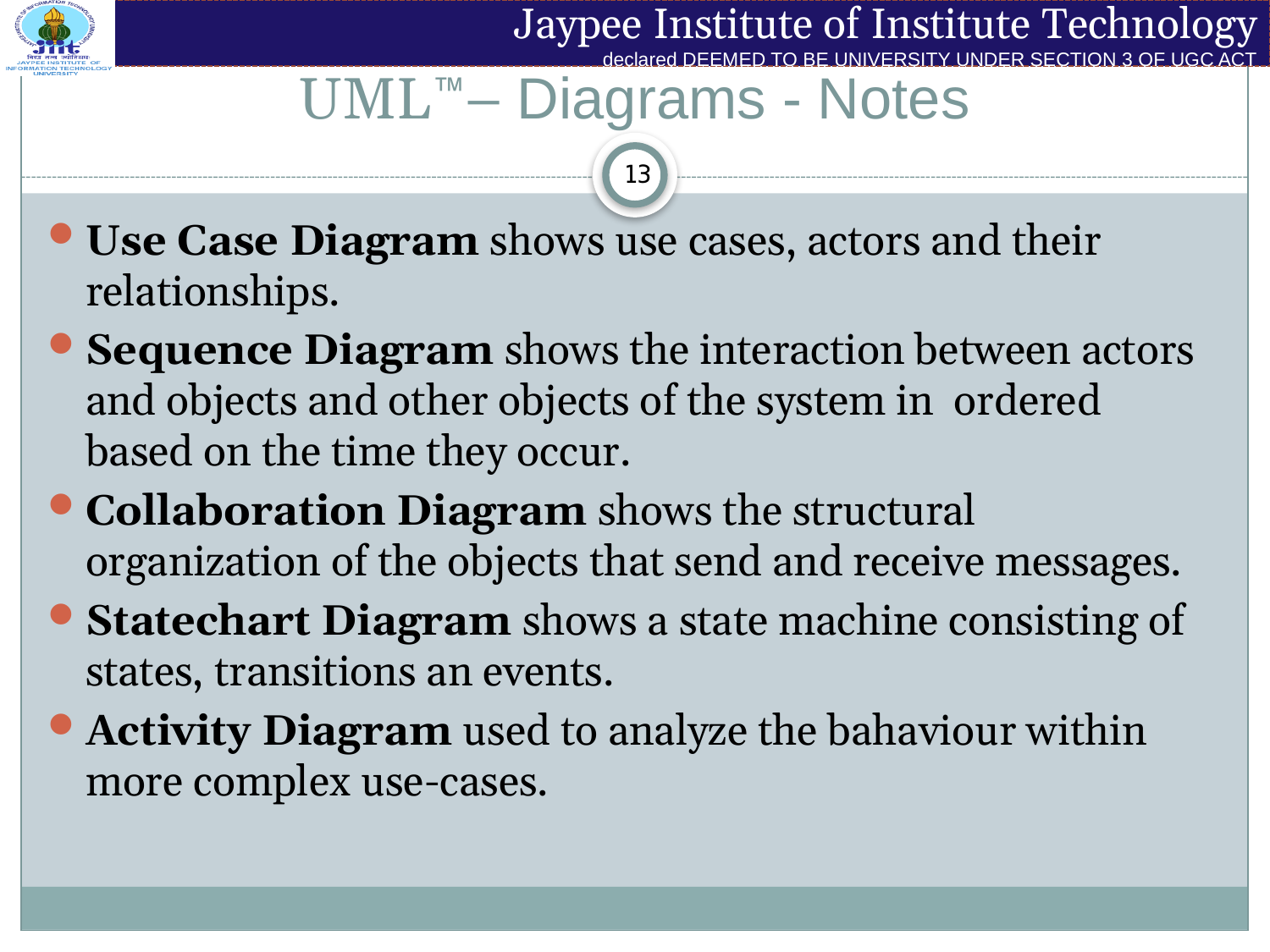

# UML™– Diagrams - Notes
Use Case Diagram shows use cases, actors and their relationships.
Sequence Diagram shows the interaction between actors and objects and other objects of the system in  ordered based on the time they occur.
Collaboration Diagram shows the structural organization of the objects that send and receive messages.
Statechart Diagram shows a state machine consisting of states, transitions an events.
Activity Diagram used to analyze the bahaviour within more complex use-cases.

13